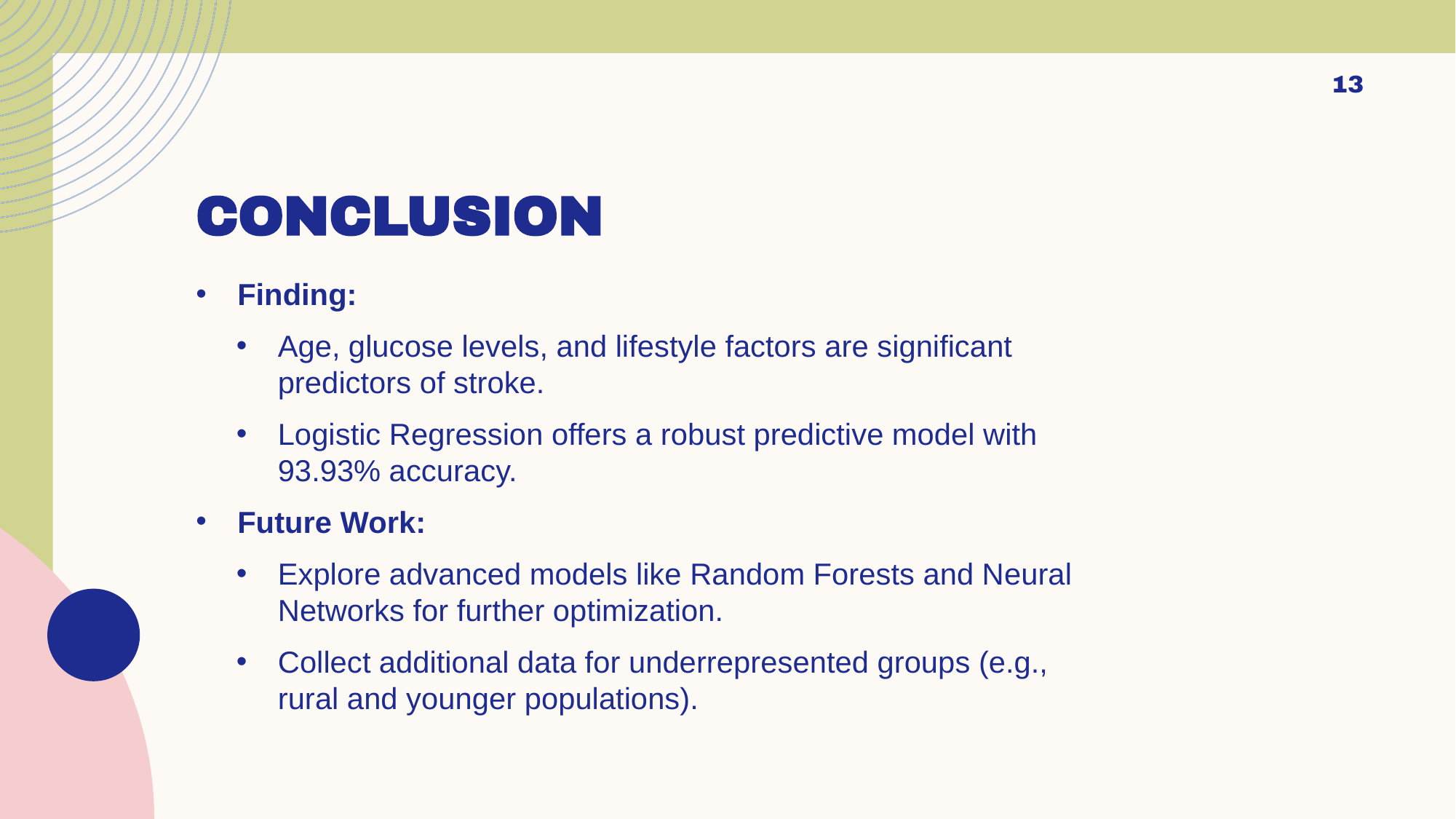

13
# Conclusion
Finding:
Age, glucose levels, and lifestyle factors are significant predictors of stroke.
Logistic Regression offers a robust predictive model with 93.93% accuracy.
Future Work:
Explore advanced models like Random Forests and Neural Networks for further optimization.
Collect additional data for underrepresented groups (e.g., rural and younger populations).